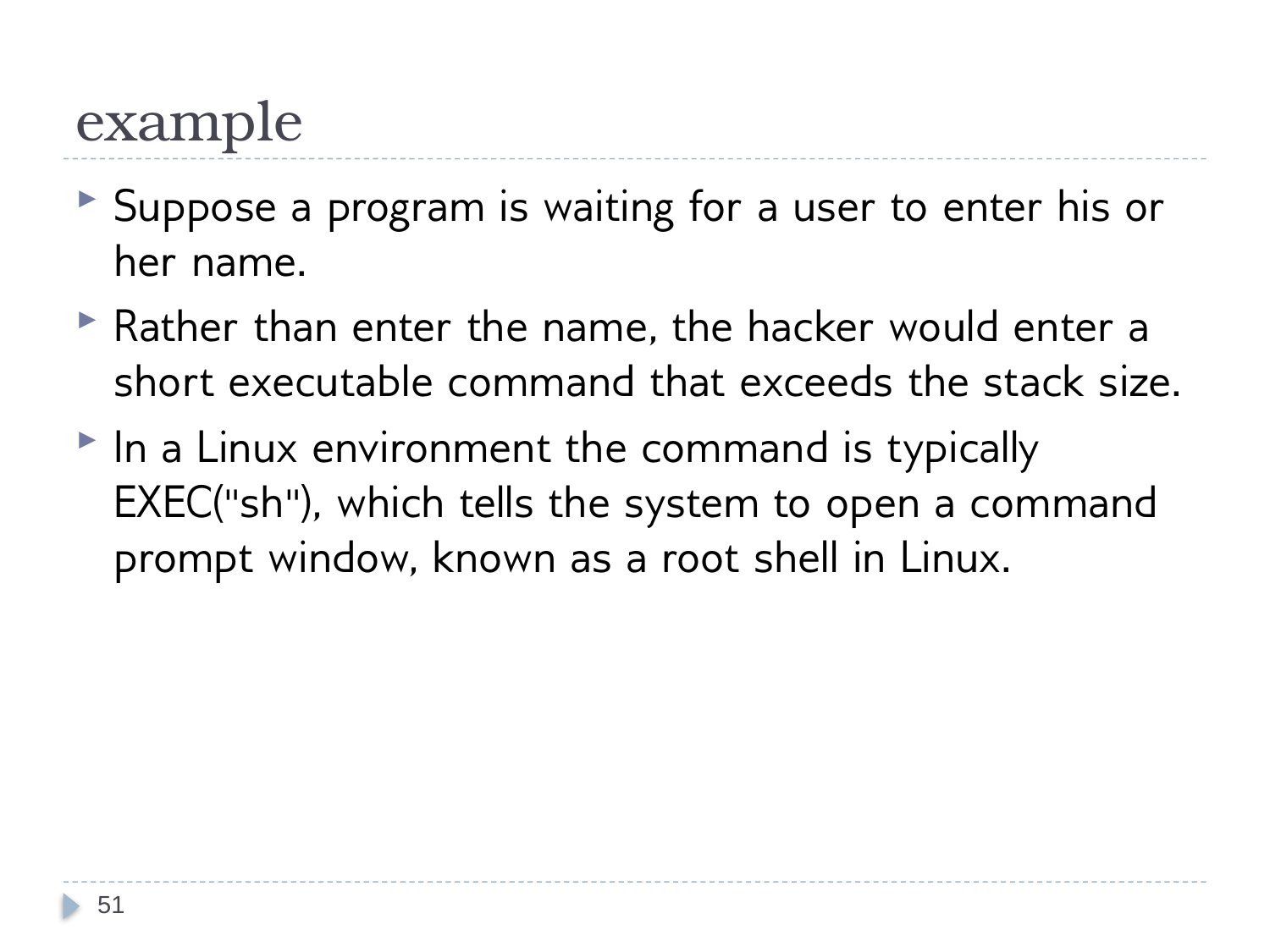

# example
Suppose a program is waiting for a user to enter his or her name.
Rather than enter the name, the hacker would enter a short executable command that exceeds the stack size.
In a Linux environment the command is typically EXEC("sh"), which tells the system to open a command prompt window, known as a root shell in Linux.

51